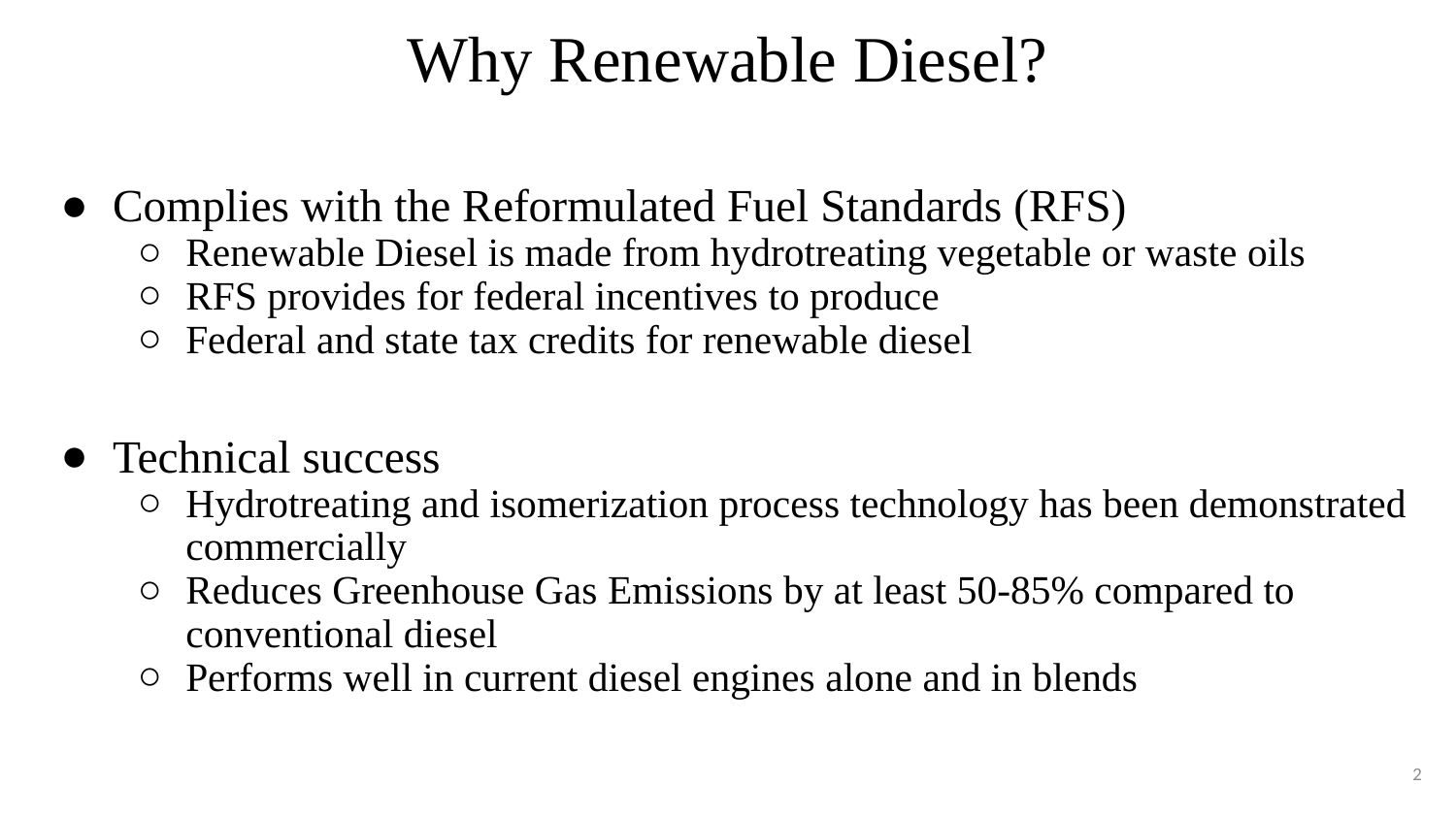

# Why Renewable Diesel?
Complies with the Reformulated Fuel Standards (RFS)
Renewable Diesel is made from hydrotreating vegetable or waste oils
RFS provides for federal incentives to produce
Federal and state tax credits for renewable diesel

Technical success
Hydrotreating and isomerization process technology has been demonstrated commercially
Reduces Greenhouse Gas Emissions by at least 50-85% compared to conventional diesel
Performs well in current diesel engines alone and in blends
2